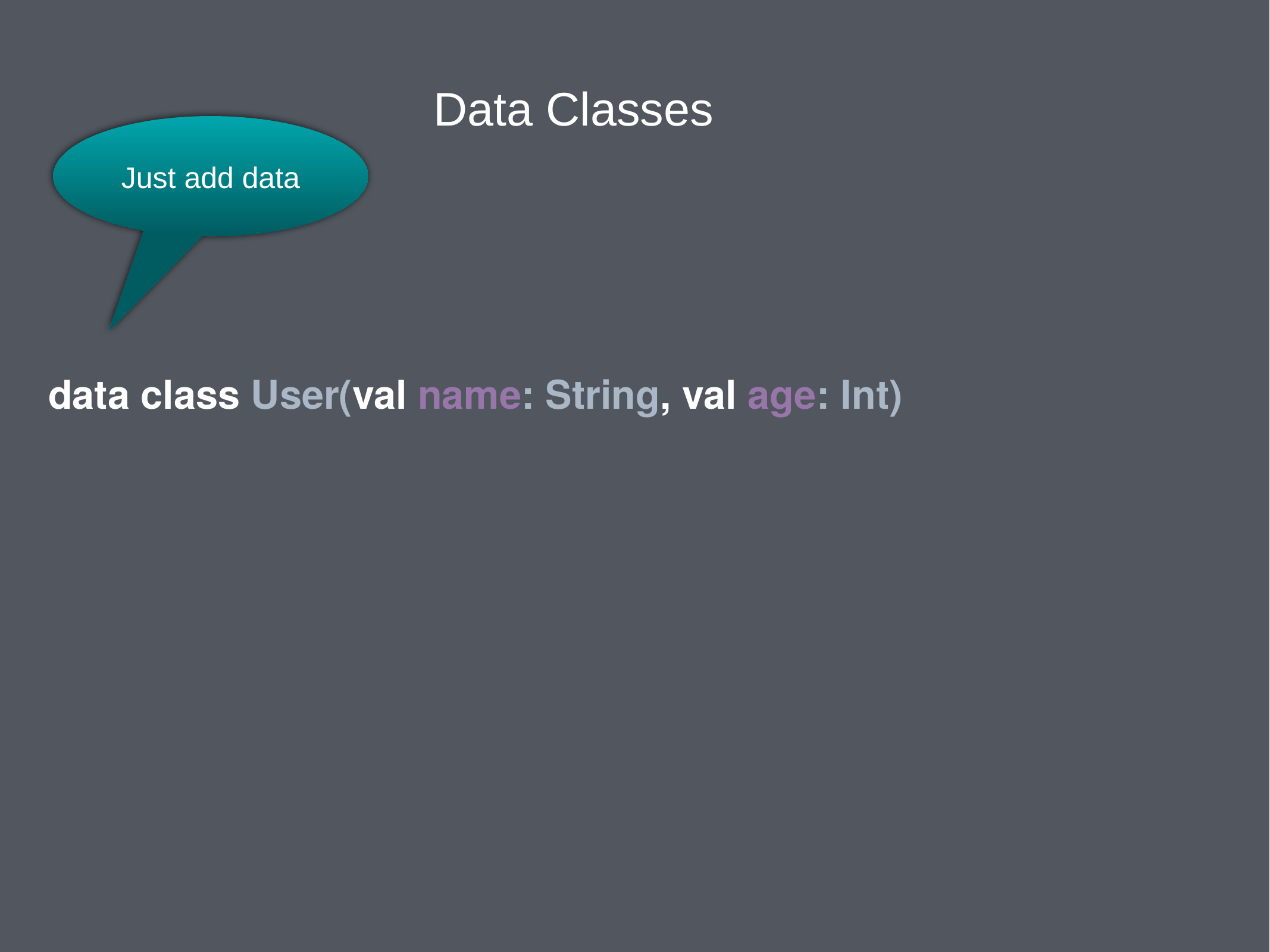

Data Classes
Just add data
data class User(val name: String, val age: Int)